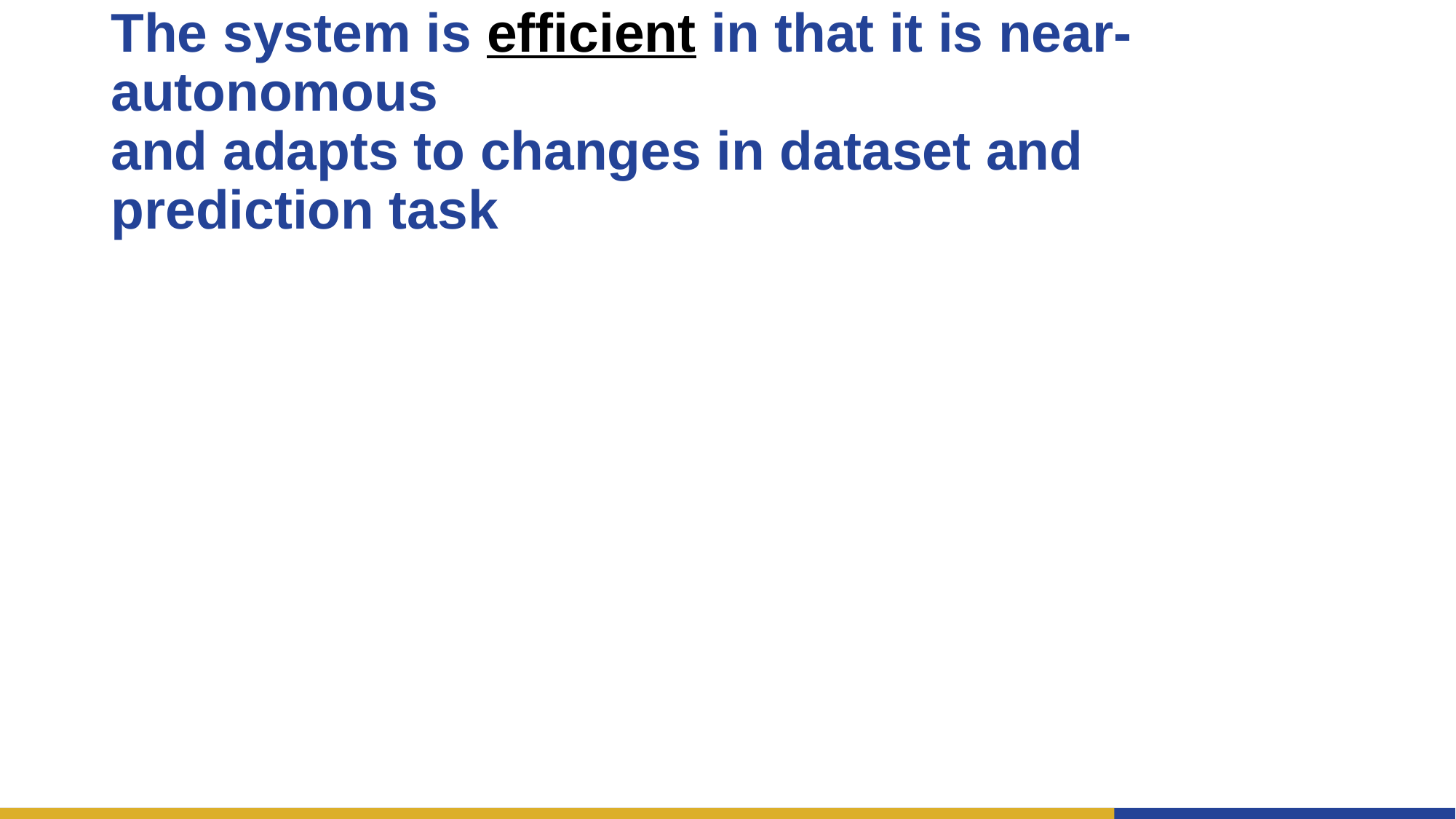

# The system is efficient in that it is near-autonomous and adapts to changes in dataset and prediction task